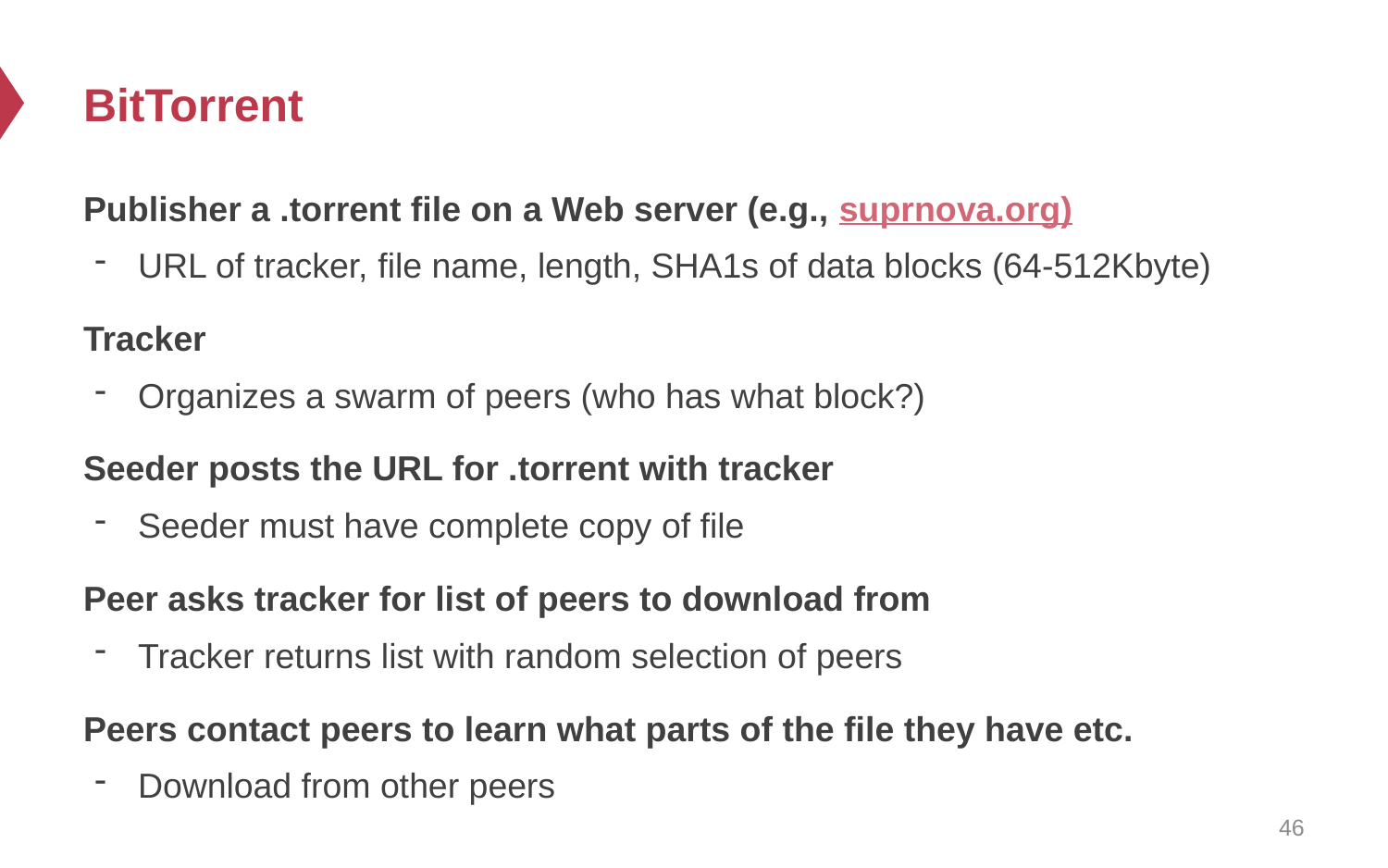

# BitTorrent
Publisher a .torrent file on a Web server (e.g., suprnova.org)
URL of tracker, file name, length, SHA1s of data blocks (64-512Kbyte)
Tracker
Organizes a swarm of peers (who has what block?)
Seeder posts the URL for .torrent with tracker
Seeder must have complete copy of file
Peer asks tracker for list of peers to download from
Tracker returns list with random selection of peers
Peers contact peers to learn what parts of the file they have etc.
Download from other peers
46